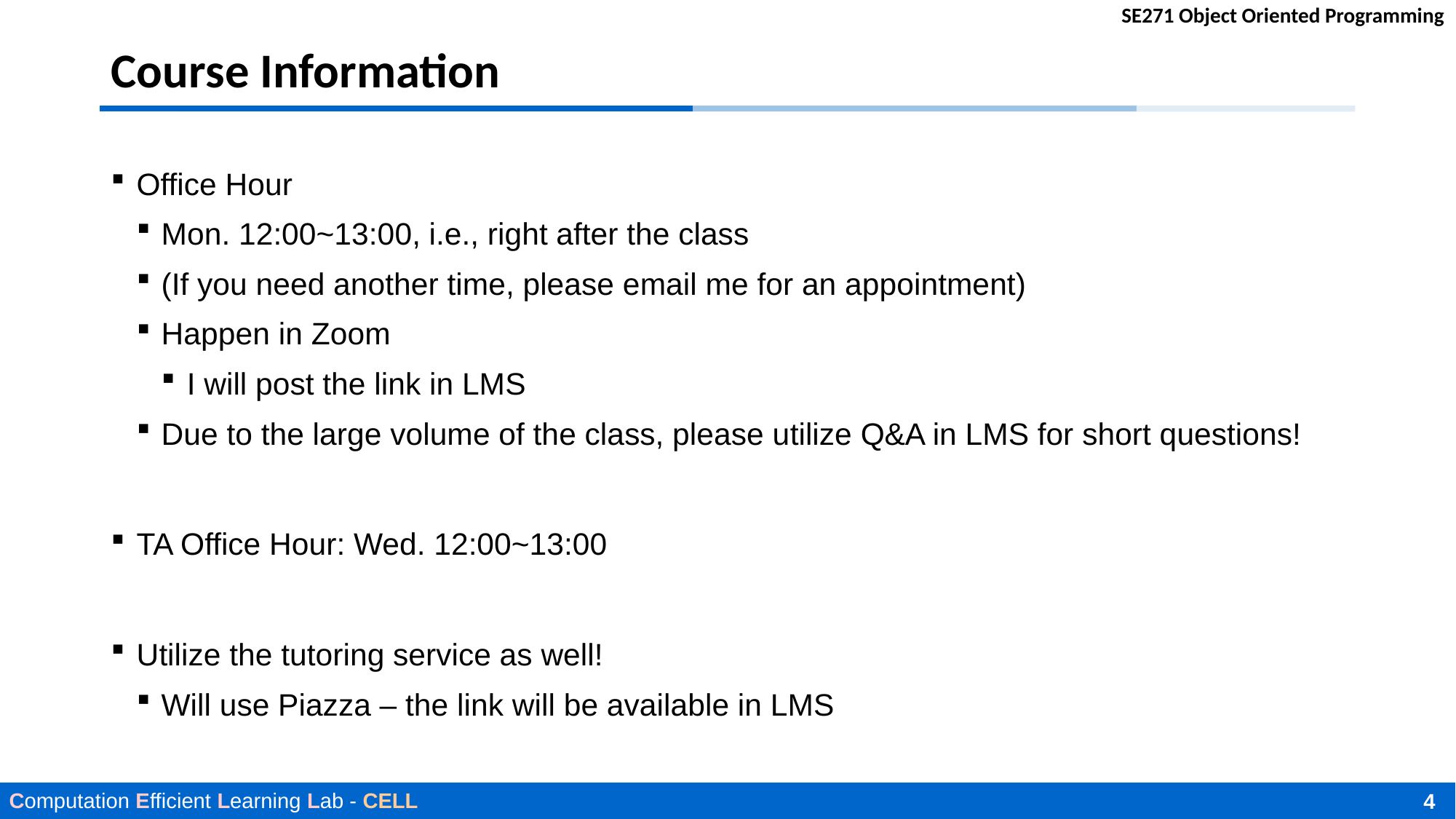

# Course Information
Office Hour
Mon. 12:00~13:00, i.e., right after the class
(If you need another time, please email me for an appointment)
Happen in Zoom
I will post the link in LMS
Due to the large volume of the class, please utilize Q&A in LMS for short questions!

TA Office Hour: Wed. 12:00~13:00

Utilize the tutoring service as well!
Will use Piazza – the link will be available in LMS

4